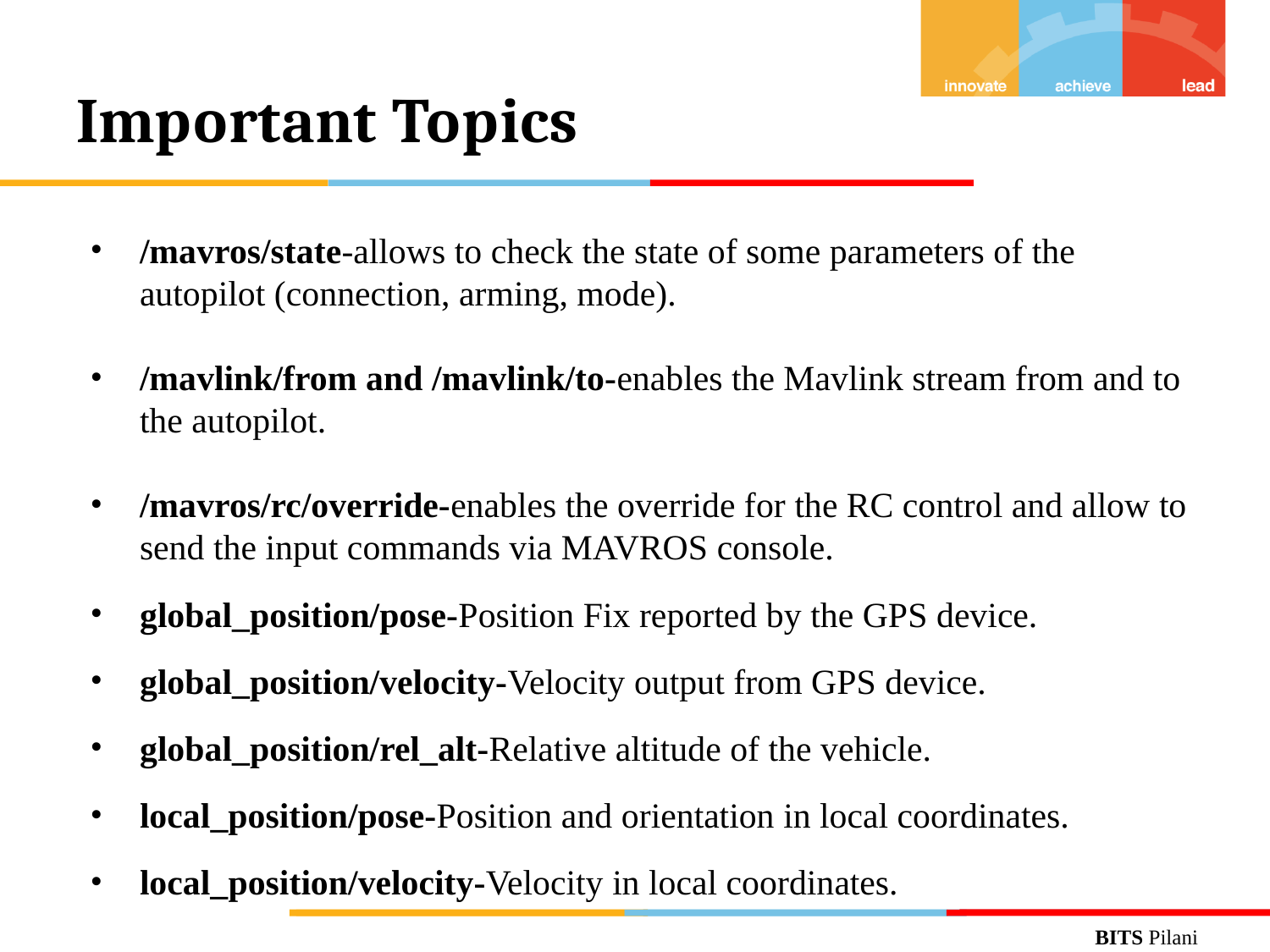

# Important Topics
/mavros/state-allows to check the state of some parameters of the autopilot (connection, arming, mode).

/mavlink/from and /mavlink/to-enables the Mavlink stream from and to the autopilot.

/mavros/rc/override-enables the override for the RC control and allow to send the input commands via MAVROS console.
global_position/pose-Position Fix reported by the GPS device.
global_position/velocity-Velocity output from GPS device.
global_position/rel_alt-Relative altitude of the vehicle.
local_position/pose-Position and orientation in local coordinates.
local_position/velocity-Velocity in local coordinates.

BITS Pilani